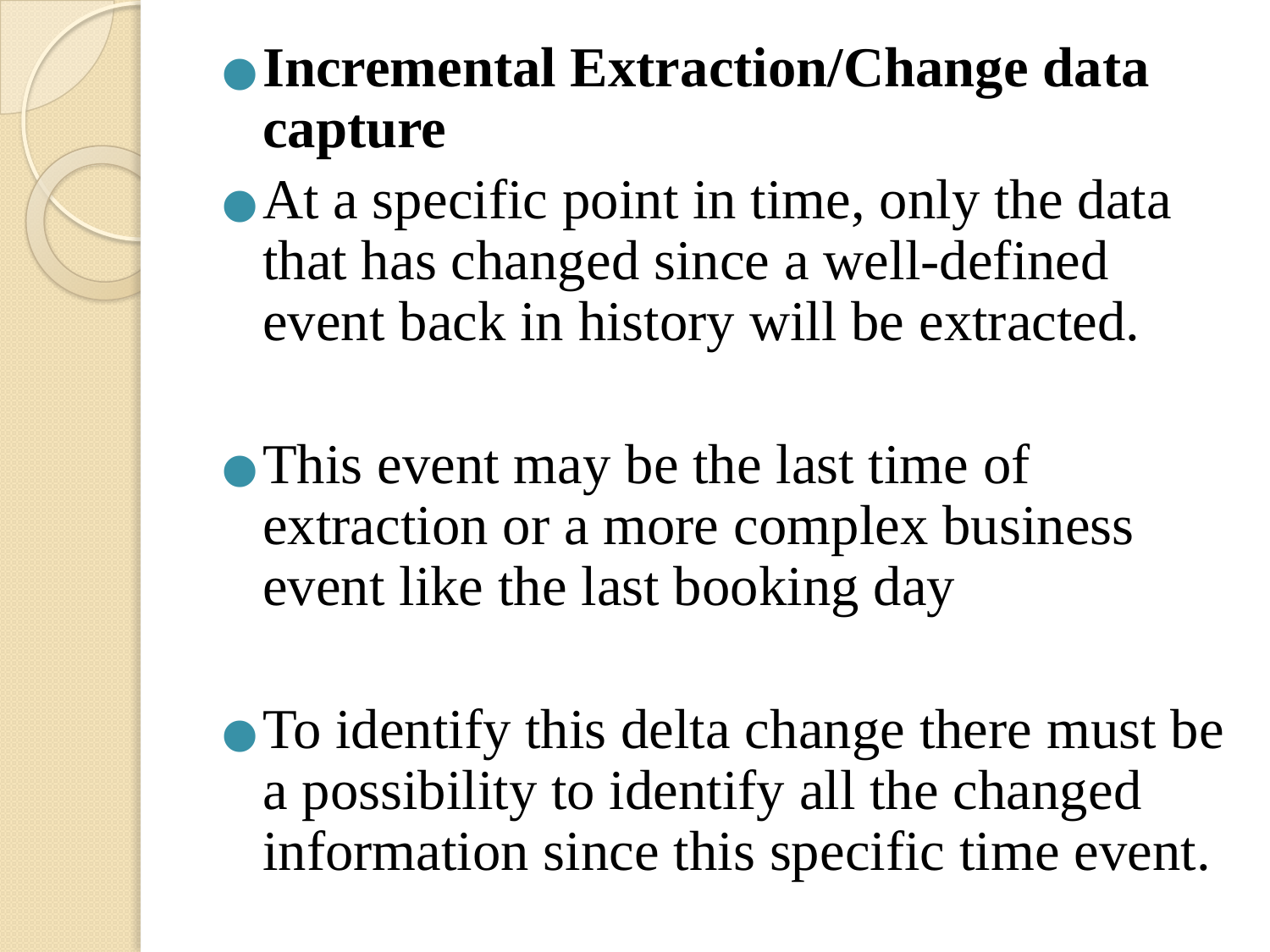

Incremental Extraction/Change data capture
At a specific point in time, only the data that has changed since a well-defined event back in history will be extracted.

This event may be the last time of extraction or a more complex business event like the last booking day

To identify this delta change there must be a possibility to identify all the changed information since this specific time event.